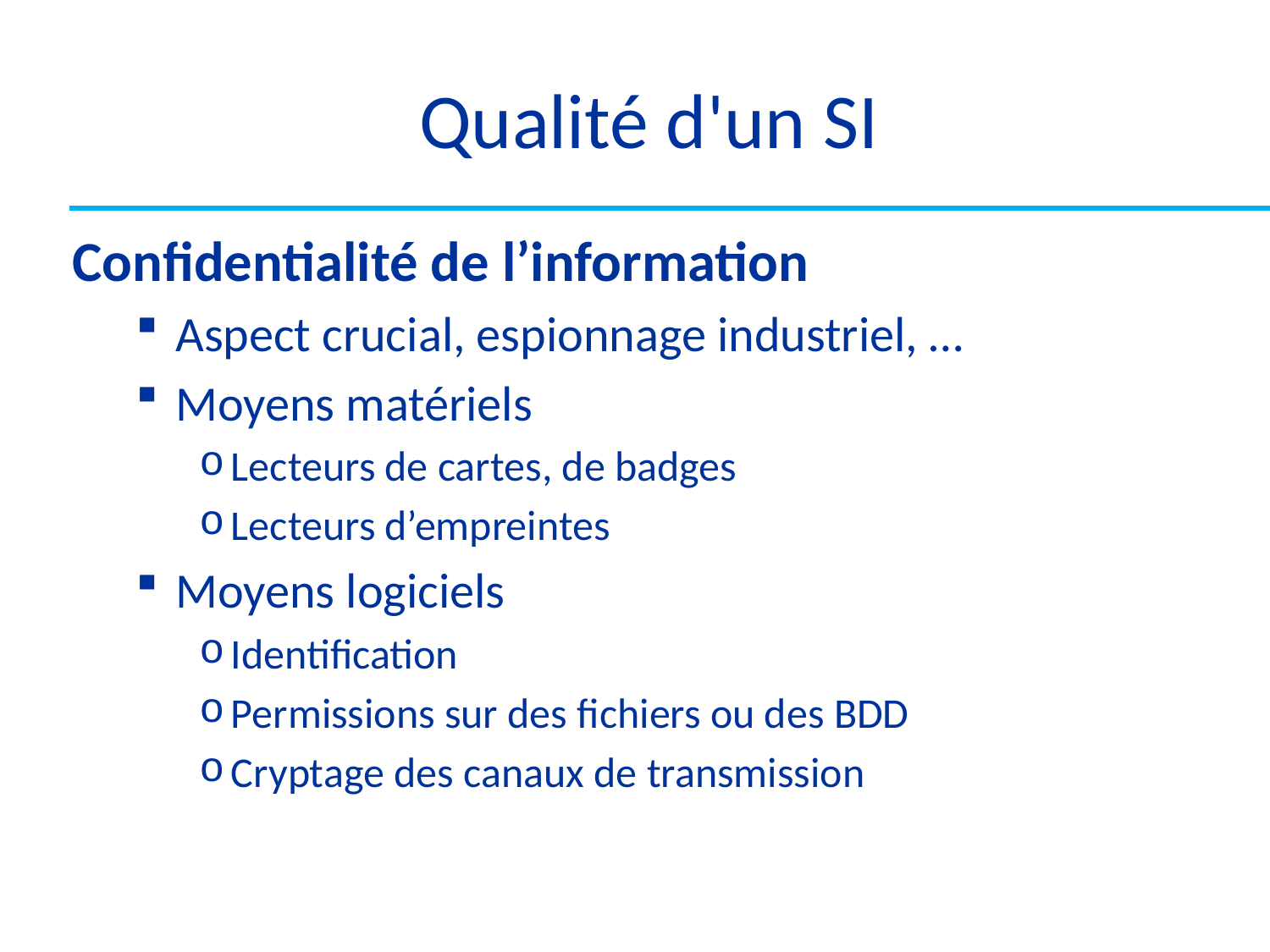

# Qualité d'un SI
Confidentialité de l’information
Aspect crucial, espionnage industriel, …
Moyens matériels
Lecteurs de cartes, de badges
Lecteurs d’empreintes
Moyens logiciels
Identification
Permissions sur des fichiers ou des BDD
Cryptage des canaux de transmission